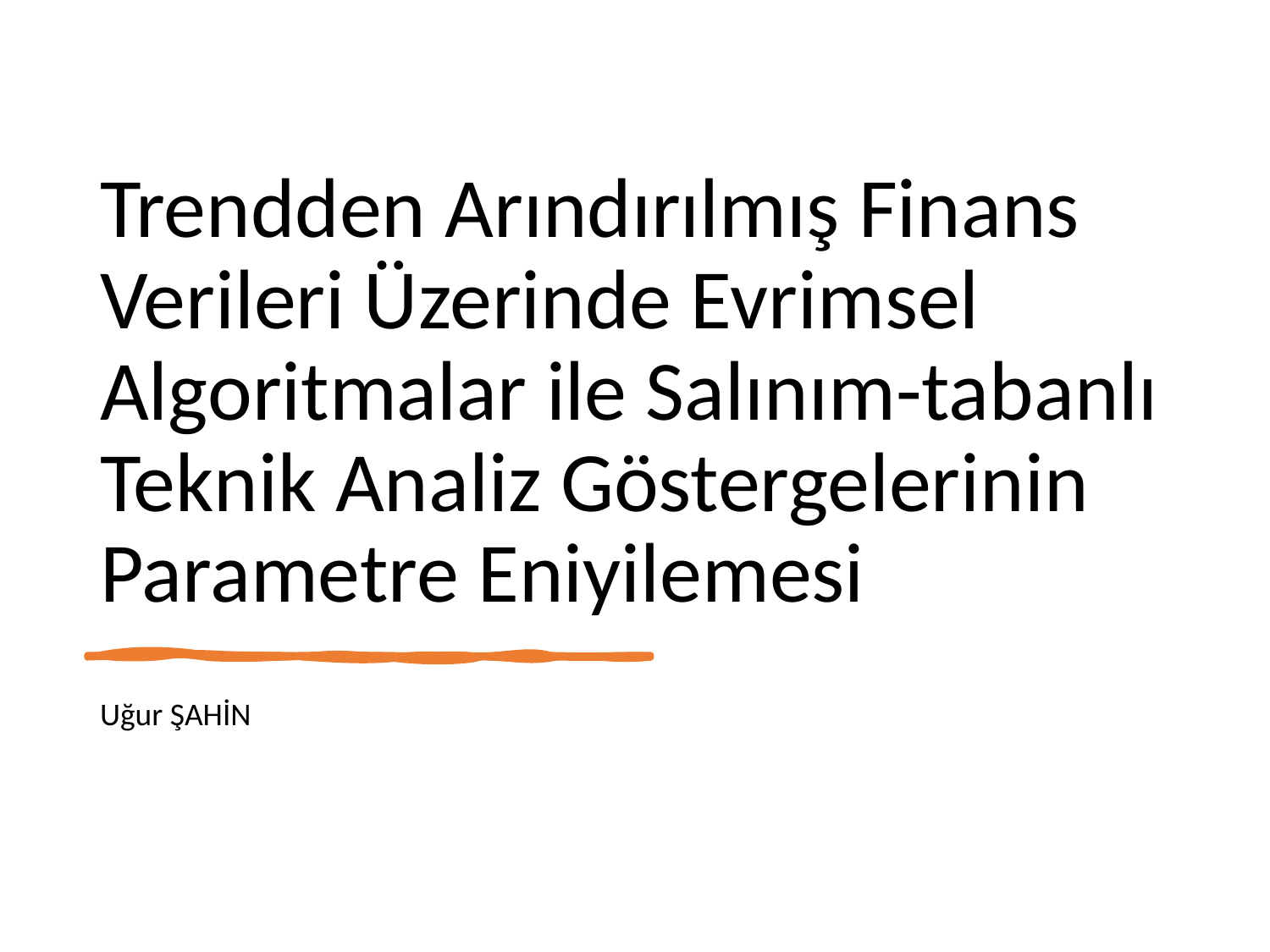

# Trendden Arındırılmış Finans Verileri Üzerinde Evrimsel Algoritmalar ile Salınım-tabanlı Teknik Analiz Göstergelerinin Parametre Eniyilemesi

Uğur ŞAHİN